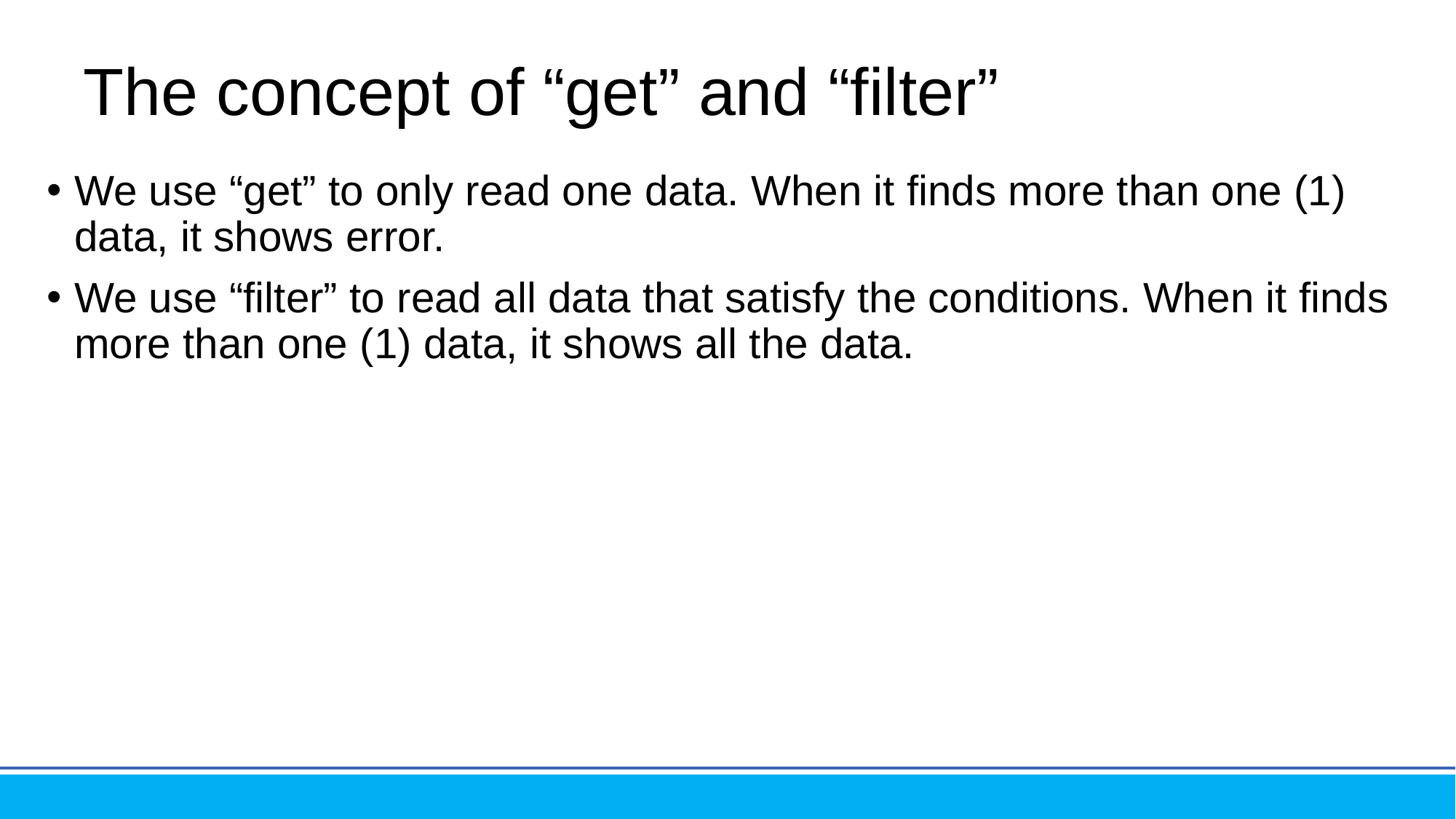

# The concept of “get” and “filter”
We use “get” to only read one data. When it finds more than one (1) data, it shows error.
We use “filter” to read all data that satisfy the conditions. When it finds more than one (1) data, it shows all the data.